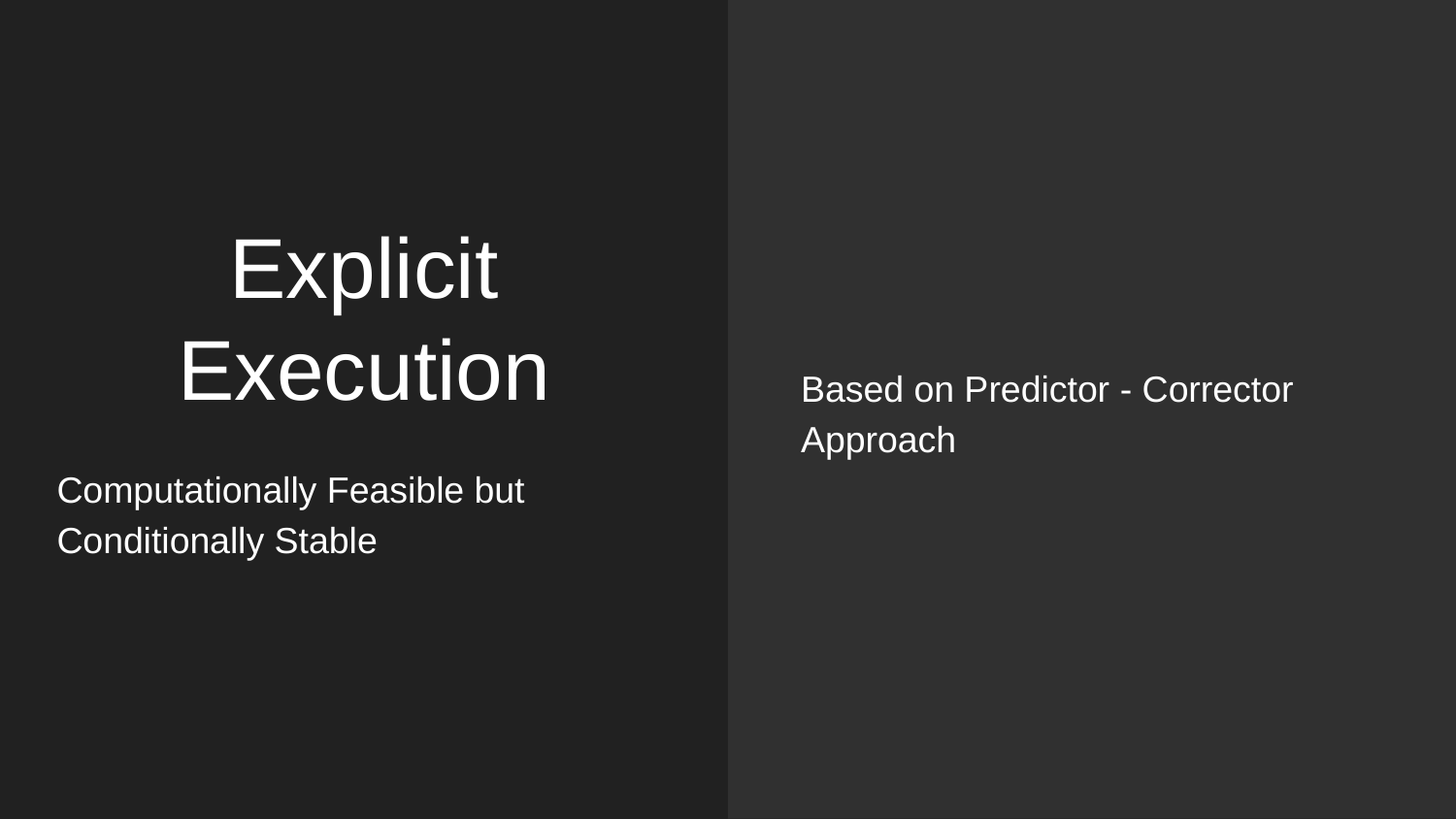

Based on Predictor - Corrector Approach
# Explicit Execution
Computationally Feasible but Conditionally Stable